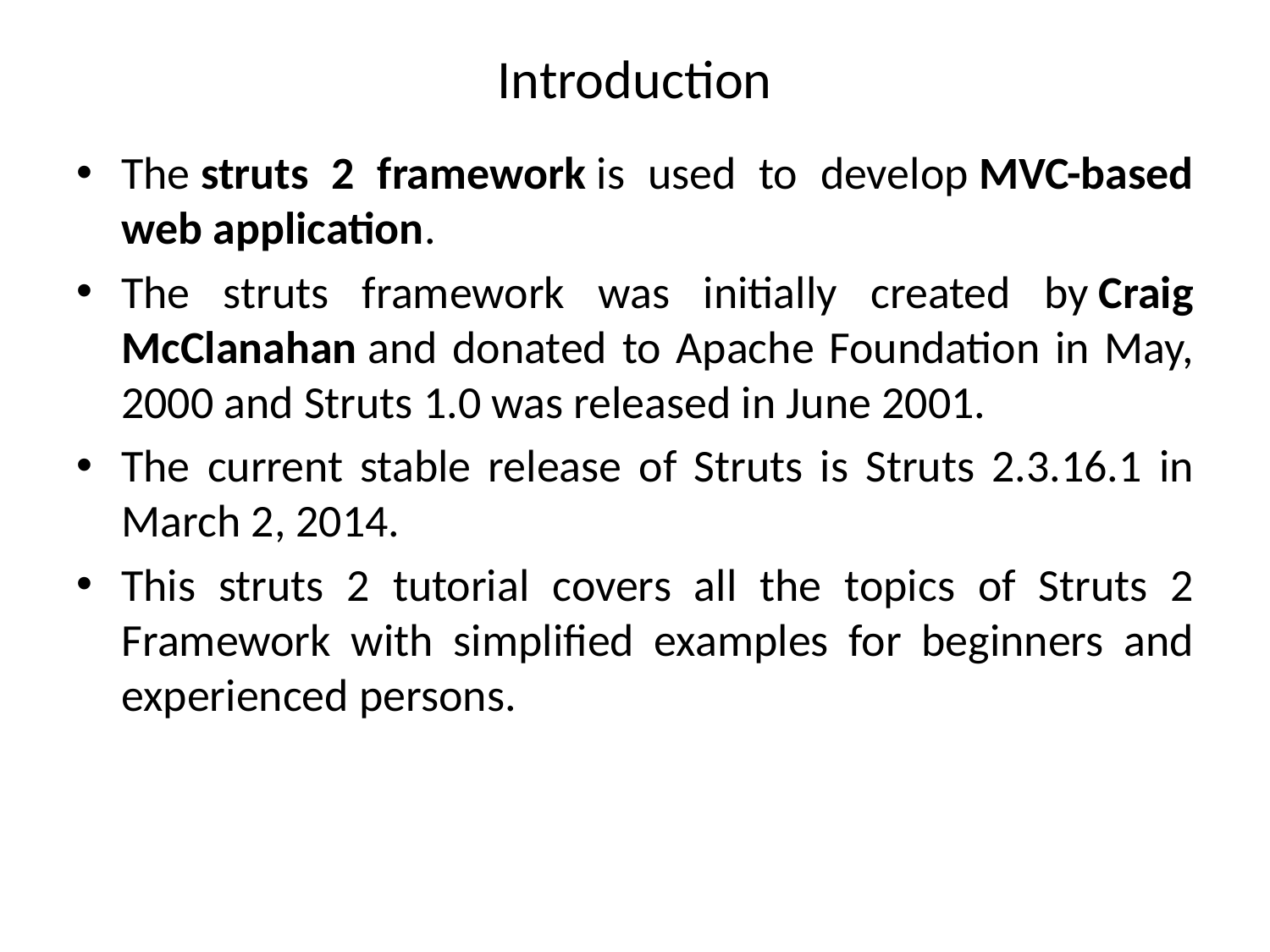

# Introduction
The struts 2 framework is used to develop MVC-based web application.
The struts framework was initially created by Craig McClanahan and donated to Apache Foundation in May, 2000 and Struts 1.0 was released in June 2001.
The current stable release of Struts is Struts 2.3.16.1 in March 2, 2014.
This struts 2 tutorial covers all the topics of Struts 2 Framework with simplified examples for beginners and experienced persons.